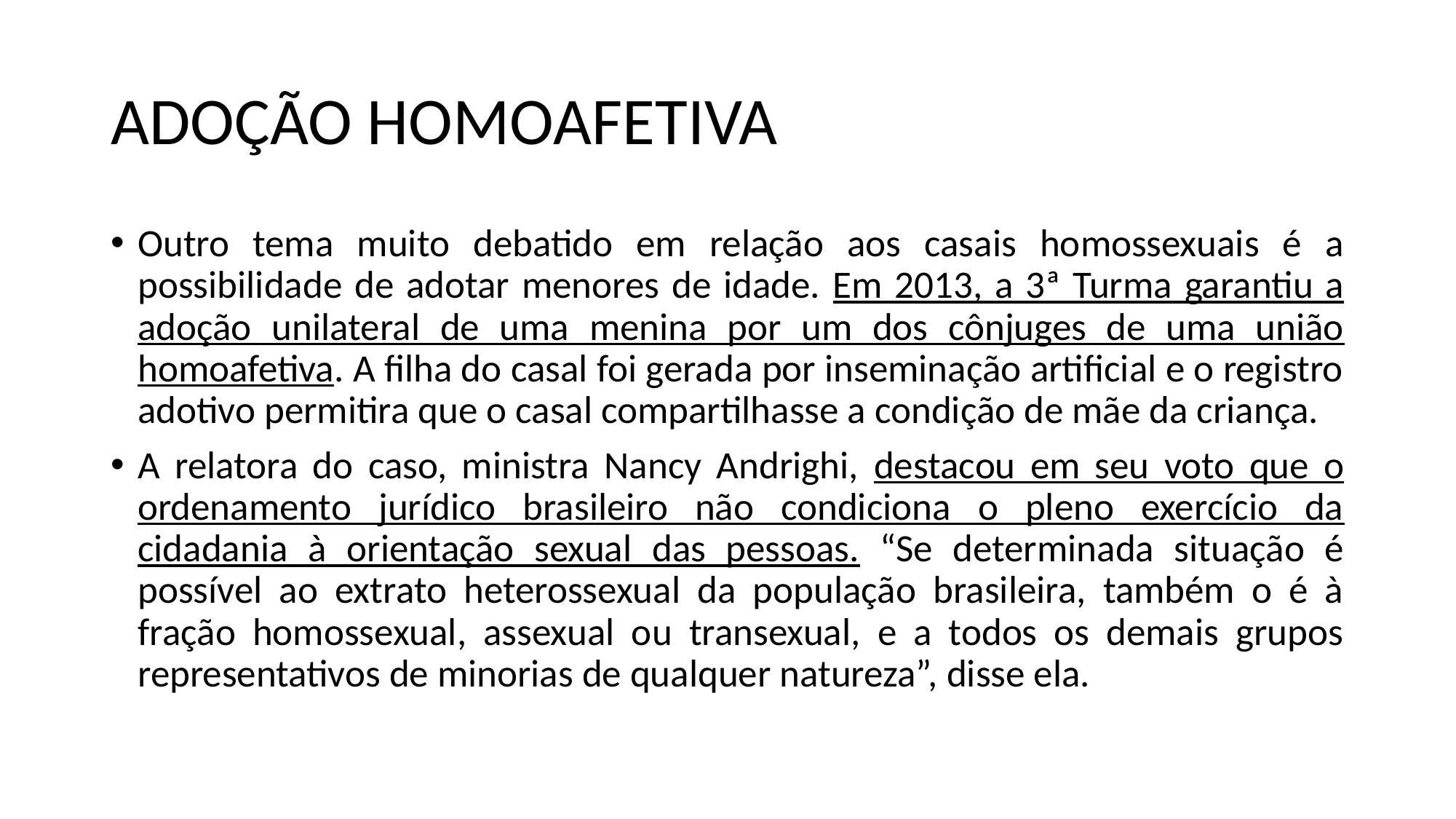

# ADOÇÃO HOMOAFETIVA
Outro tema muito debatido em relação aos casais homossexuais é a possibilidade de adotar menores de idade. Em 2013, a 3ª Turma garantiu a adoção unilateral de uma menina por um dos cônjuges de uma união homoafetiva. A filha do casal foi gerada por inseminação artificial e o registro adotivo permitira que o casal compartilhasse a condição de mãe da criança.
A relatora do caso, ministra Nancy Andrighi, destacou em seu voto que o ordenamento jurídico brasileiro não condiciona o pleno exercício da cidadania à orientação sexual das pessoas. “Se determinada situação é possível ao extrato heterossexual da população brasileira, também o é à fração homossexual, assexual ou transexual, e a todos os demais grupos representativos de minorias de qualquer natureza”, disse ela.